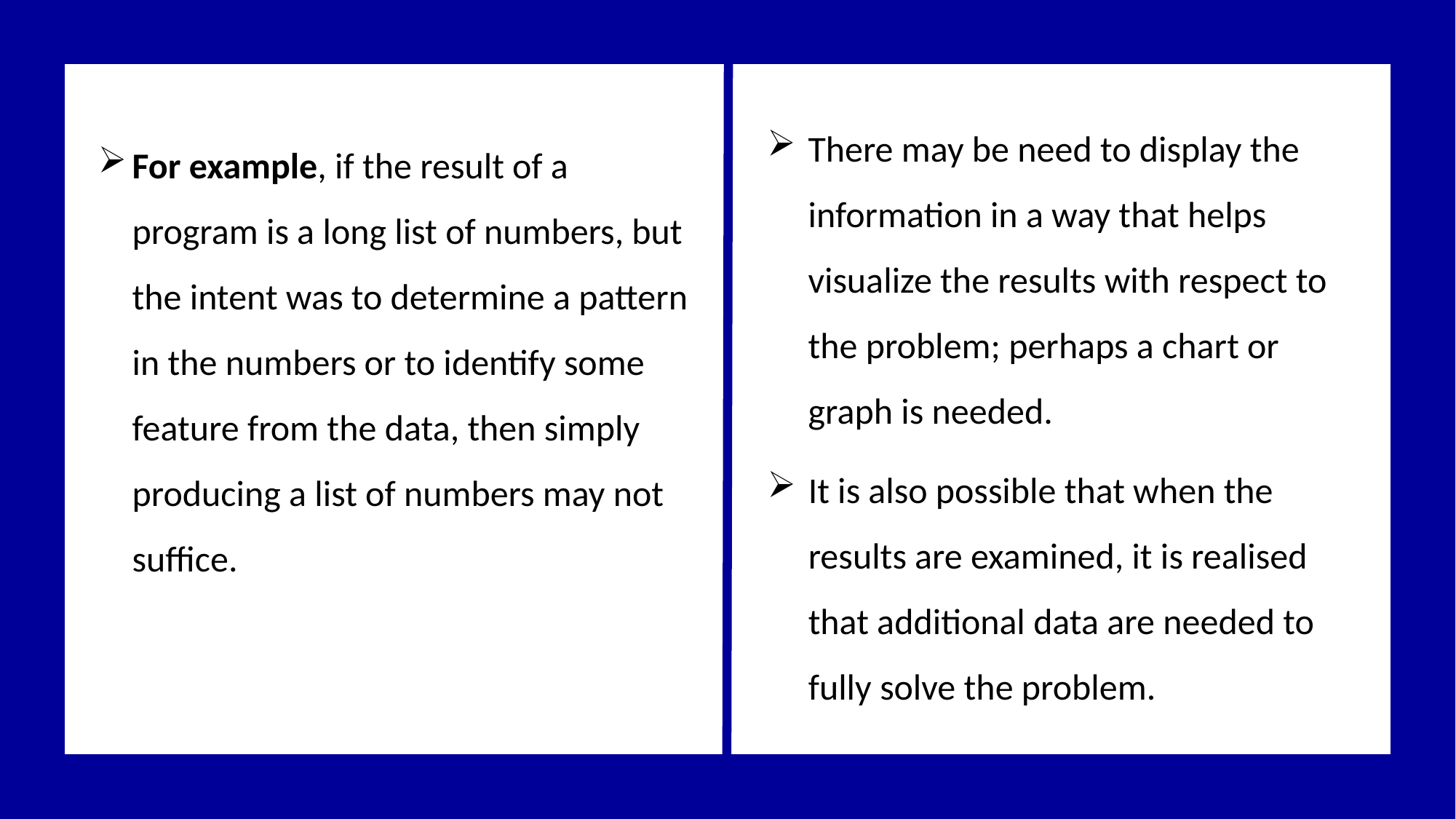

There may be need to display the information in a way that helps visualize the results with respect to the problem; perhaps a chart or graph is needed.
For example, if the result of a program is a long list of numbers, but the intent was to determine a pattern in the numbers or to identify some feature from the data, then simply producing a list of numbers may not suffice.
It is also possible that when the results are examined, it is realised that additional data are needed to fully solve the problem.